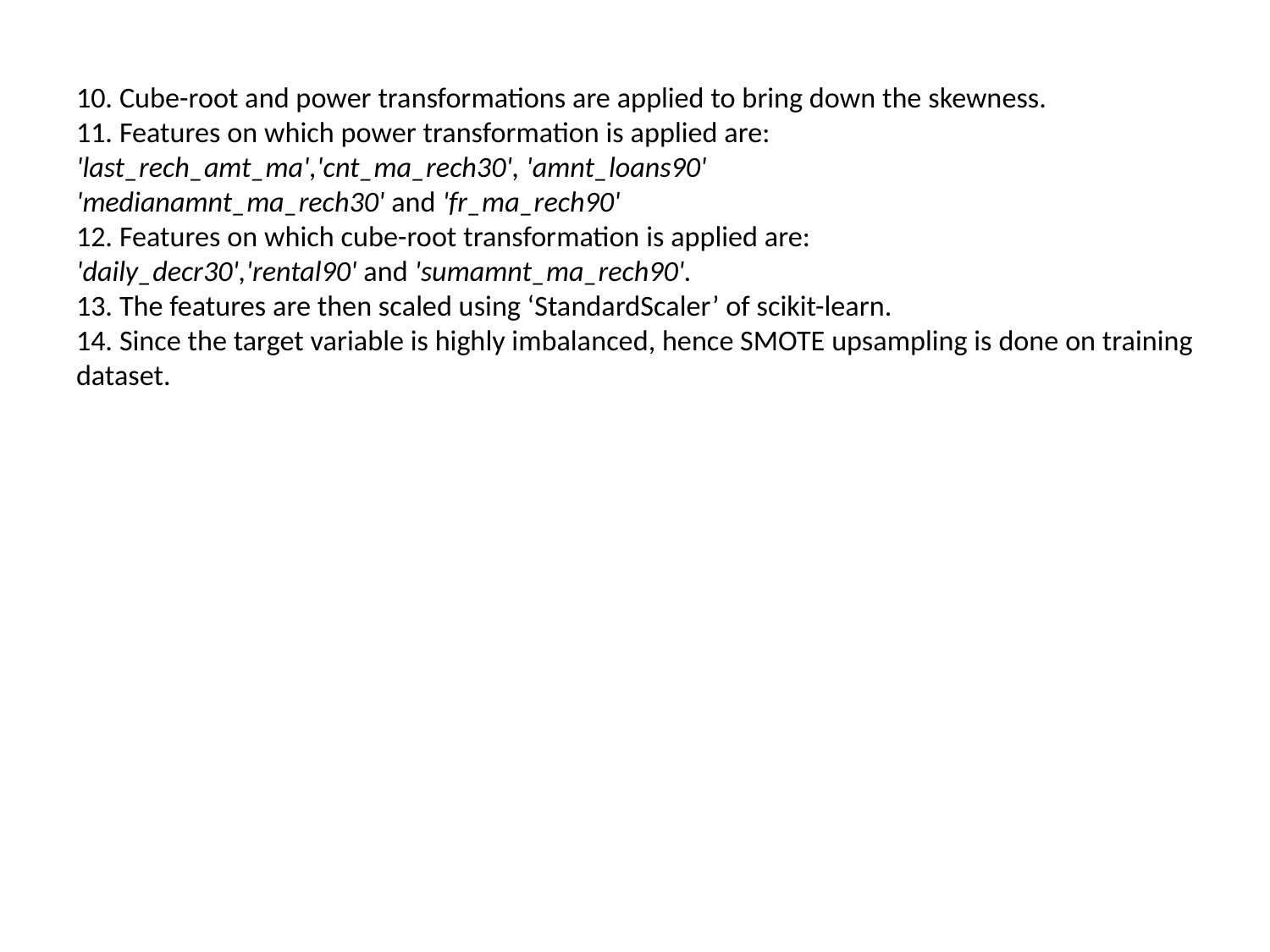

# 10. Cube-root and power transformations are applied to bring down the skewness. 11. Features on which power transformation is applied are: 'last_rech_amt_ma','cnt_ma_rech30', 'amnt_loans90' 'medianamnt_ma_rech30' and 'fr_ma_rech90' 12. Features on which cube-root transformation is applied are: 'daily_decr30','rental90' and 'sumamnt_ma_rech90'. 13. The features are then scaled using ‘StandardScaler’ of scikit-learn. 14. Since the target variable is highly imbalanced, hence SMOTE upsampling is done on training dataset.